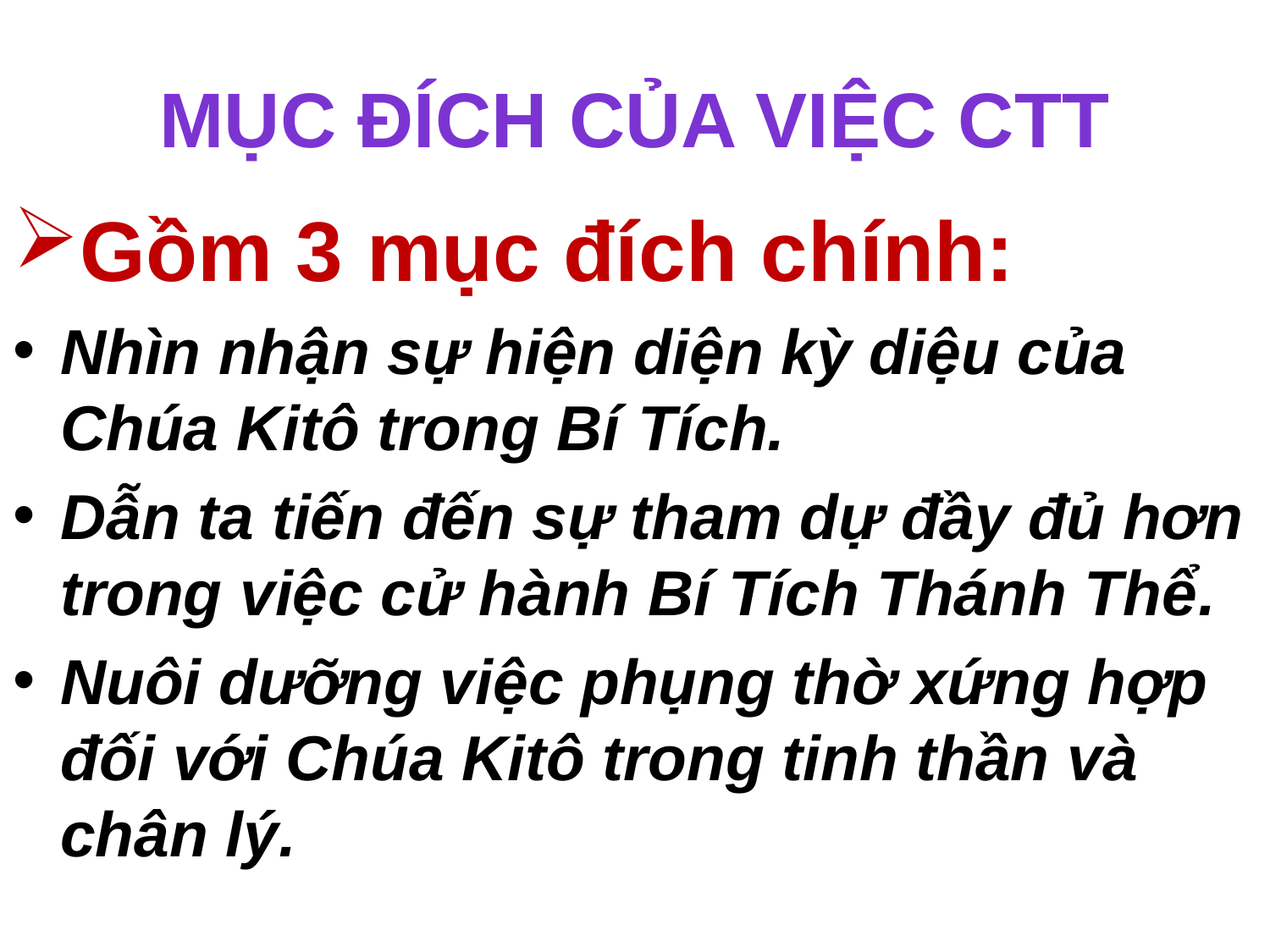

# Mục đích của việc CTT
Gồm 3 mục đích chính:
Nhìn nhận sự hiện diện kỳ diệu của Chúa Kitô trong Bí Tích.
Dẫn ta tiến đến sự tham dự đầy đủ hơn trong việc cử hành Bí Tích Thánh Thể.
Nuôi dưỡng việc phụng thờ xứng hợp đối với Chúa Kitô trong tinh thần và chân lý.